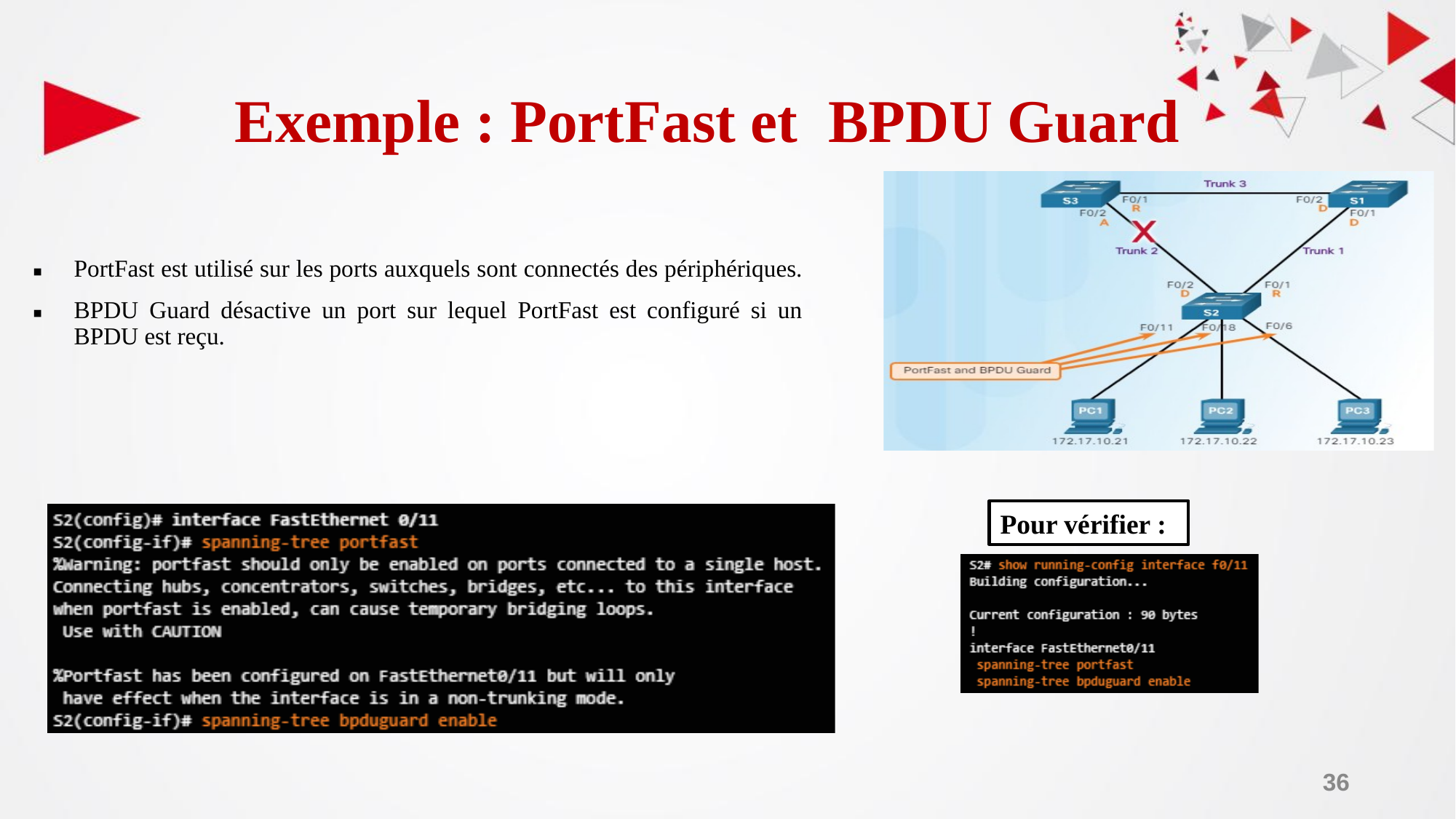

# Exemple : PortFast et  BPDU Guard

PortFast est utilisé sur les ports auxquels sont connectés des périphériques.
BPDU Guard désactive un port sur lequel PortFast est configuré si un BPDU est reçu.

Pour vérifier :

36